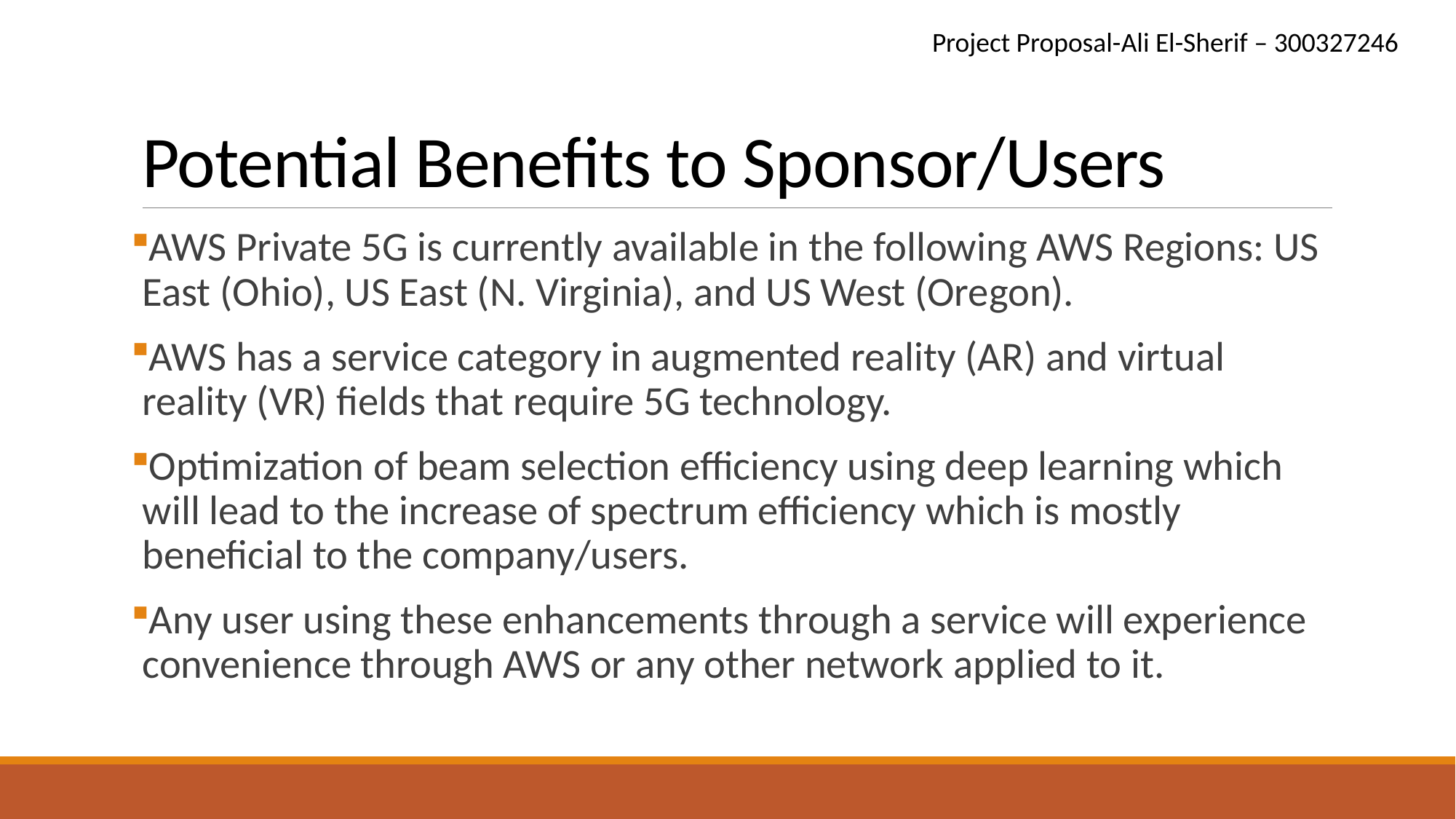

Project Proposal-Ali El-Sherif – 300327246
# Potential Benefits to Sponsor/Users
AWS Private 5G is currently available in the following AWS Regions: US East (Ohio), US East (N. Virginia), and US West (Oregon).
AWS has a service category in augmented reality (AR) and virtual reality (VR) fields that require 5G technology.
Optimization of beam selection efficiency using deep learning which will lead to the increase of spectrum efficiency which is mostly beneficial to the company/users.
Any user using these enhancements through a service will experience convenience through AWS or any other network applied to it.